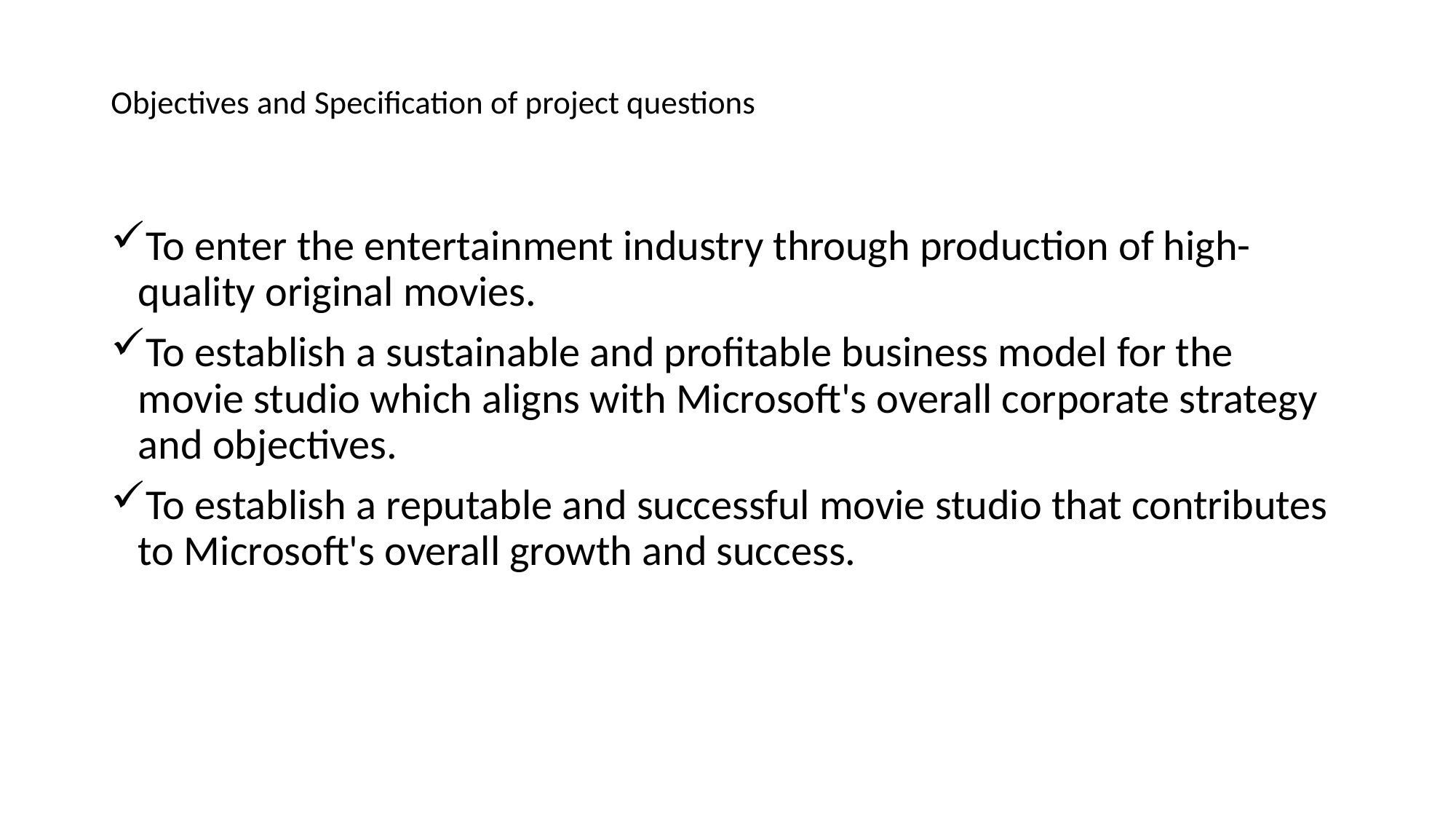

# Objectives and Specification of project questions
To enter the entertainment industry through production of high-quality original movies.
To establish a sustainable and profitable business model for the movie studio which aligns with Microsoft's overall corporate strategy and objectives.
To establish a reputable and successful movie studio that contributes to Microsoft's overall growth and success.